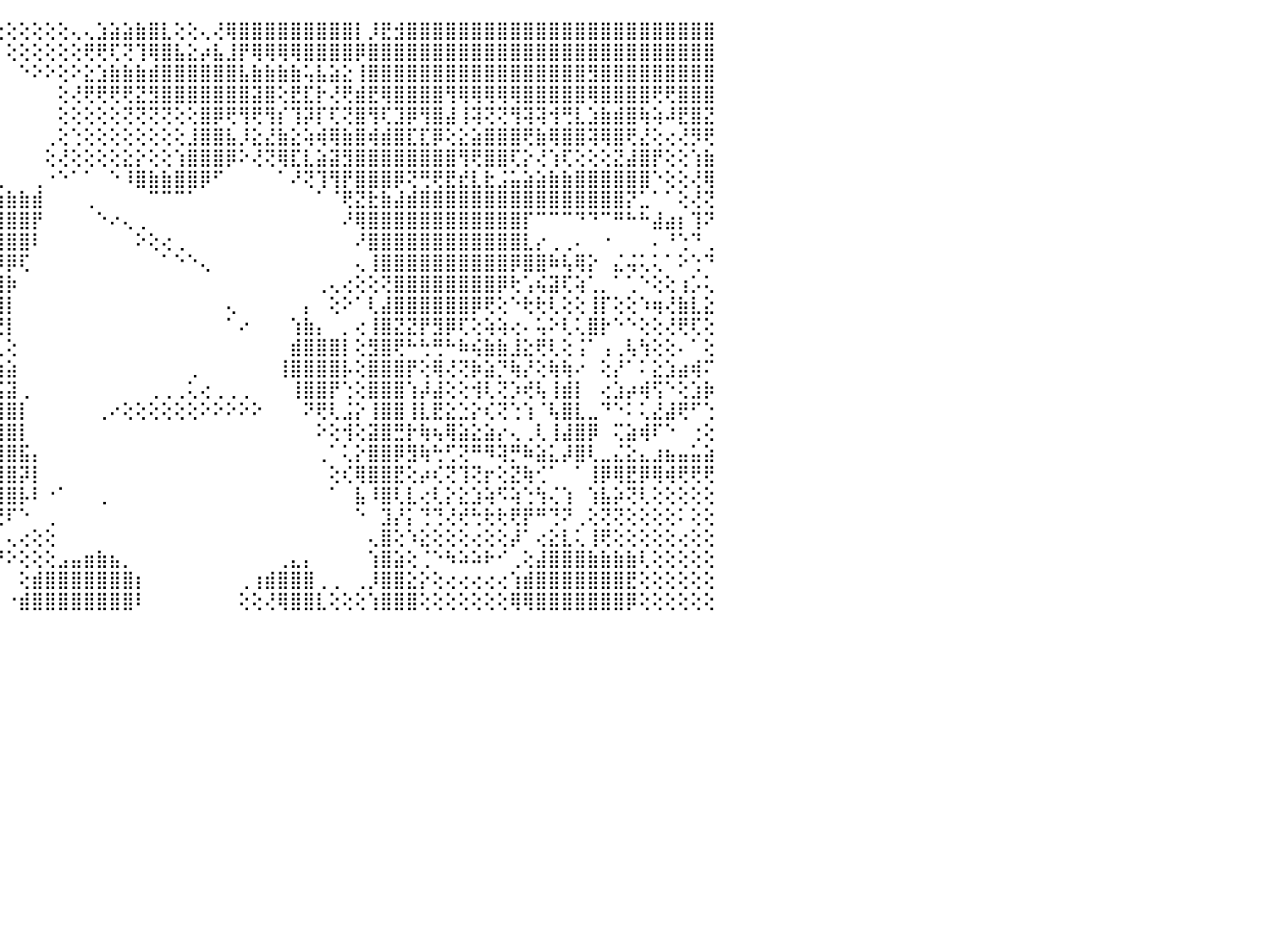

⢕⢕⠑⠀⠀⠀⠀⠀⠀⠀⠀⢀⠀⠀⠀⠀⣻⣿⣿⣿⣿⣿⣿⡇⢕⢕⢕⣕⣧⣽⢕⢕⢕⢕⢕⠕⠕⠑⠁⠁⠁⠑⢕⢕⢕⢕⢕⢕⢕⢕⢄⢄⣱⣵⣵⣷⣿⣇⢕⢕⢄⢜⢿⣿⣿⣿⣿⣿⣿⣿⣿⣿⡇⡸⣟⣺⣿⣿⣿⣿⣿⣿⣿⣿⣿⣿⣿⣿⣿⣿⣿⣿⣿⣿⣿⣿⣿⣿⣿⣿⠀
⣥⣕⢄⠀⠀⢀⠀⢄⢄⢄⢄⢕⢄⢔⢔⢸⣿⣿⣿⣿⣿⣿⣿⡇⢕⢕⢸⣿⢷⣽⢕⢕⢱⠗⠑⠀⠀⠀⠀⠀⠀⠀⠀⠁⠁⢕⢕⢕⢕⢕⢕⢟⢟⢏⢝⢹⢿⣿⣧⣕⡴⣧⣸⡟⢿⢿⢿⢿⣿⣿⣿⣿⡿⣿⣿⣿⣿⣿⣿⣿⣿⣿⣿⣿⣿⣿⣿⣿⣿⣿⣿⣿⣿⣿⣿⣿⣿⣿⣿⣿⠀
⣿⣿⢕⠕⠕⢜⠔⠑⢑⢓⢑⡕⢕⢕⢕⠑⢹⣿⣿⣿⣿⣿⣿⡇⢕⢕⢕⣱⢵⡷⡕⢄⠀⠀⠀⠀⠀⠀⠀⠀⠀⠀⠀⠀⠀⠀⠑⠕⠕⢕⠕⣕⣱⣷⣷⣷⣾⣿⣿⣿⣿⣿⣿⣧⣷⣷⣷⣷⢥⣧⣵⣕⢸⣿⣿⣿⣿⣿⣿⣿⣿⣿⣿⣿⣿⣿⣿⣿⣿⣿⣻⣿⣿⣿⣿⣿⣿⣿⣿⣿⠀
⣿⣿⡇⢔⢕⢕⢕⢸⡇⣿⣿⡇⢕⢕⢕⢀⢸⣿⣿⣿⣿⣿⣿⣧⣕⡕⢕⢝⣜⡝⢕⠕⠀⠀⠀⠀⠀⠀⠀⠀⠀⠀⠀⠀⠀⠀⠀⠀⠀⢕⢜⢟⢟⢟⢟⣝⣻⣿⣿⣿⣿⣿⣿⣿⣽⣿⢕⣟⣏⡗⢜⢟⣾⣟⢿⣿⣿⣿⣿⢻⢿⢿⢿⢿⢿⣿⣿⣿⣿⣿⢿⣿⣿⣿⣿⢟⢟⣿⣿⣿⠀
⣿⣿⡇⢕⢕⢕⢕⢜⣿⢿⡏⡇⢕⢕⢕⢕⢜⣿⣻⣿⣿⣿⣿⣿⣯⡧⢕⣿⢻⡇⢕⢔⢄⣄⡀⠀⠀⠀⠀⠀⠀⠀⠀⠀⠀⠀⠀⠀⠀⢕⢕⢕⢕⢕⢝⢝⢝⢝⢕⢕⣿⡿⢟⢻⢟⢻⡎⢹⡽⡏⢏⢝⣿⢻⢏⣹⡿⢻⣿⣼⢸⢽⢝⢝⢻⢽⢽⢺⢛⣇⣱⣷⣾⣿⢷⢵⠼⣟⣿⣝⠀
⣿⣟⢿⢕⢕⢕⢕⡕⡏⢜⢕⢕⢕⢕⢕⢕⢱⣿⣯⣿⣿⣿⣿⣿⢕⢕⢕⢝⢸⡇⢕⢕⢕⢻⣿⡇⠀⠀⢀⢀⢀⠀⠀⠀⠀⠀⠀⠀⢀⢕⢑⢕⢕⢕⢕⢕⢕⢕⢕⣸⣿⣿⣧⡸⣕⣜⣷⣕⢵⢾⢿⣷⣿⢾⣾⣿⣏⣏⡿⢕⣕⣵⣿⣿⣿⢟⣷⢿⣿⣿⢽⢿⣿⢟⣜⢕⢔⢜⡻⢟⠀
⢟⢫⢿⢕⢔⢕⢕⢔⢔⢔⢔⢔⢕⢕⢕⢕⠄⢿⣿⣿⣿⣿⣿⣿⣧⢕⢕⢕⢸⣿⠕⠱⣾⣾⣿⣧⢄⣵⣷⢑⡇⢄⠀⠀⠀⠀⠀⠀⢕⢜⢕⢕⢕⢕⣕⡕⢕⢕⢱⣿⣿⣿⡿⠕⢜⢝⢿⣏⣇⣵⣽⣻⣿⣿⣿⣿⣿⣿⣿⣿⢻⢟⣿⣿⢏⡕⢜⢱⢏⢕⢕⢕⣝⣼⣿⡟⢕⢕⢱⣷⠀
⣥⣴⢕⢕⣁⠐⣿⣿⢕⢕⢕⠕⠕⢕⢑⢀⠀⢸⣿⣿⣿⣿⣏⡟⠃⠁⢁⢕⢸⣿⠀⠁⢁⢹⣿⣿⣵⣿⡿⢟⢕⢕⣕⢄⢀⠀⠀⢀⠐⠑⠁⠁⠀⠑⠸⣿⣷⣷⣿⣿⡿⠋⠀⠀⠀⠀⠁⠜⢝⢹⢻⡟⣿⣿⣿⡿⢝⢛⢟⣟⣞⣇⣗⣨⣥⣵⣵⣷⣷⣿⣿⣿⣿⣿⣿⠑⢕⢕⢜⢿⠀
⣿⣿⢕⢕⠙⠱⠕⠟⣕⠔⠰⠵⠇⠁⢀⠁⠕⢜⡟⢛⢿⢿⠿⢷⡆⢀⠳⣵⡜⣿⡔⠀⠁⢸⡿⢿⢟⢟⢟⢔⢾⣿⣿⣿⣷⣷⣷⣾⠀⠀⠀⢀⠀⠀⠀⠀⠉⠉⠉⠁⠀⠀⠀⠀⠀⠀⠀⠀⠀⠁⠈⢟⣝⣗⣷⣼⣾⣿⣿⣿⣿⣿⣿⣿⣿⣿⣿⣿⣿⣿⣿⣿⣿⡝⣁⠁⠁⢕⢜⢝⠀
⠅⠅⢕⢕⢄⢄⢄⢄⢝⢀⠀⠄⢀⠀⠤⠀⢄⣱⣷⣧⣕⢱⣅⢼⢇⢕⠀⢈⣿⣽⣧⡔⢕⢕⢑⢜⢕⢕⢕⢕⢕⣽⣿⣿⣿⣿⣿⡟⠀⠀⠀⠀⠑⠔⢄⢀⠀⠀⠀⠀⠀⠀⠀⠀⠀⠀⠀⠀⠀⠀⠀⠜⢿⣿⣿⣿⣿⣿⣿⣿⣿⣿⣿⣿⣿⡏⠉⠉⠉⠙⠙⠉⠛⠓⠓⣼⣴⡆⢹⠝⠀
⠀⢔⢳⣷⣷⣷⣷⣵⣵⣵⣵⣷⣷⣷⣶⢷⢷⢕⢬⡍⣙⢳⠦⠔⢱⢥⢔⢘⣿⡿⢿⢏⣱⣽⣽⠗⠁⠀⠀⠀⠁⠟⢿⣿⣿⣿⣿⠇⠀⠀⠀⠀⠀⠀⠀⠕⢕⢔⢀⠀⠀⠀⠀⠀⠀⠀⠀⠀⠀⠀⠀⠀⠜⣿⣿⣿⣿⣿⣿⣿⣿⣿⣿⣿⣿⣇⡔⢀⢀⠄⠀⠐⠀⠀⠀⠄⠘⢑⠙⢀⠀
⣧⣿⣿⣿⣿⣿⣿⣿⣿⣿⣿⣿⣿⣿⣿⡿⢷⢇⢔⢔⣄⣄⣔⣰⣵⣵⣵⣕⣕⣵⣴⣼⣿⡟⠁⠀⠀⠀⠀⠀⠀⠀⢕⢝⡻⡿⢏⠀⠀⠀⠀⠀⠀⠀⠀⠀⠀⠁⠑⠑⢄⠀⠀⠀⠀⠀⠀⠀⠀⠀⠀⠀⢄⢸⣿⣿⣿⣿⣿⣿⣿⣿⣿⣿⡿⣿⣿⠷⢧⢿⡕⠀⣌⢬⢅⢅⠁⠕⢑⠙⠀
⣿⣿⣿⣿⣿⣿⣿⣿⣿⣿⣿⣿⣿⣿⣿⣗⣕⣱⣽⣥⣶⣿⣿⣿⣿⣿⣿⣿⣿⣿⣿⣿⣿⡇⠀⠀⠀⠀⠀⠀⠀⠀⣿⣷⣾⡷⠀⠀⠀⠀⠀⠀⠀⠀⠀⠀⠀⠀⠀⠀⠀⠀⠀⠀⠀⠀⠀⠀⠀⢀⢄⢔⢕⢕⢝⣿⣿⣿⣿⣿⣿⣿⣿⡿⢗⢡⢮⣽⢏⢵⢁⡀⠁⢁⠑⢕⢕⢰⡡⢅⠀
⣿⣿⣿⣿⣿⣿⣿⣿⣿⣿⣿⣿⣿⣿⣿⣿⣿⣿⣿⣿⣿⣿⣿⣿⣿⣿⣿⣿⣿⣿⣿⣿⠟⠁⠀⠀⠀⠀⠀⠀⠀⠀⢻⣿⣿⡇⠀⠀⠀⠀⠀⠀⠀⠀⠀⠀⠀⠀⠀⠀⠀⠀⢄⠀⠀⠀⠀⠀⡄⠀⢕⠕⠁⢇⣼⣿⣿⣿⣿⣿⣿⡿⢟⢕⠑⢗⢗⢇⢕⢕⢸⡏⢕⢕⠱⢶⢜⣷⣇⣕⠀
⣿⣿⣿⣿⣿⣿⣿⣿⣿⡟⢟⢗⢏⢻⣿⣿⣿⣿⣿⣿⣿⣿⣿⣿⣿⣿⣿⣿⣿⣿⣿⠇⠀⠀⠀⠀⠀⠀⠀⠀⠀⠀⠘⢿⢟⡇⠀⠀⠀⠀⠀⠀⠀⠀⠀⠀⠀⠀⠀⠀⠀⠀⠁⠔⠀⠀⠀⢱⣷⡄⠀⡀⢔⢸⣿⣝⣝⡟⣻⡿⢏⢕⢵⢵⢔⠄⢥⠕⢇⢅⣿⡗⠑⠑⢕⢕⢜⢟⢏⢕⠀
⣿⣿⣿⣿⣿⣿⣿⣿⣿⣧⢕⢕⢕⢕⢝⢿⣿⣿⣿⣿⣿⣿⣿⣿⣿⣿⣿⣿⣿⣿⠇⠀⠀⠀⠀⠀⠀⠀⠀⠀⠀⠀⠅⢸⢄⢕⠀⠀⠀⠀⠀⠀⠀⠀⠀⠀⠀⠀⠀⠀⠀⠀⠀⠀⠀⠀⠀⣾⣿⣿⣿⡇⢕⣻⣿⢟⠓⢓⢛⠓⠷⢮⣷⣷⣸⣕⢟⢇⢕⢨⠁⢠⢀⢧⢳⢕⢕⠄⠁⢕⠀
⣿⣿⣿⣿⣿⣿⣿⣿⣿⣿⣇⢂⠀⢕⢅⠈⢿⣿⣿⣿⣿⣿⣿⣿⣿⣿⣿⣿⡿⠋⠀⠀⠀⠀⠀⠀⠀⠀⠀⠀⠀⢀⡀⢜⣷⣵⠀⠀⠀⠀⠀⠀⠀⠀⠀⠀⠀⠀⠀⢀⠀⠀⠀⠀⠀⠀⢸⣿⣿⣿⣿⡧⢕⣿⣿⣿⡟⢕⢿⢜⢝⡷⣵⡙⢷⡜⢕⢷⢷⠔⠀⢕⡜⠁⠅⣕⣱⣴⢾⠍⠀
⣿⣿⣿⣿⣿⣿⣿⣿⣿⣿⣿⣧⡄⠑⢕⢔⢼⣿⣿⣿⣿⣿⣿⣿⣿⡿⡿⠏⠁⠀⠀⠀⠀⠀⠀⠀⠀⠀⠀⠀⠀⢸⣿⣿⣯⣽⢀⠀⠀⠀⠀⠀⠀⠀⠀⠀⢀⢀⢀⢅⢔⢀⢀⢀⠀⠀⠀⢸⣿⣿⡟⢑⢕⣿⣿⣿⢱⡼⣼⢕⢕⢺⢇⢝⡱⢞⢧⢸⣾⡇⠀⢔⣱⡴⢾⢫⠑⢕⣱⡷⠀
⣿⣿⣿⣿⣿⣿⣿⣿⣿⣿⣿⣿⣿⣷⣄⢅⢕⢻⣿⣿⡟⠋⠁⠀⠁⠁⠀⠀⠀⠀⠀⠀⠀⠀⠀⠀⠀⠀⠀⠀⠀⢸⣿⣿⣿⣿⡇⠀⠀⠀⠀⠀⢀⠔⢕⢕⢕⢕⢕⢕⠕⠕⠕⠕⠕⠀⠀⠀⠝⢟⢇⣨⡕⢸⣿⣿⢸⣇⣟⣕⣑⡕⢎⢝⢑⢱⠈⢧⣿⣇⣀⠙⠑⠅⢅⣜⣼⢟⠋⢑⠀
⣿⣿⣿⣿⣿⣿⣿⣿⣿⣿⣿⣿⣿⣿⣿⣧⡕⢜⠟⣭⣥⡀⠀⠀⠀⠀⠀⠀⠀⠀⠀⠀⠀⠀⠀⠀⠀⠀⠀⠀⠀⢸⣿⣿⣿⣿⡇⠀⠀⠀⠀⠀⠀⠀⠀⠀⠀⠀⠀⠀⠀⠀⠀⠀⠀⠀⠀⠀⠀⠕⢕⢺⢕⣽⣿⣛⡗⢷⢦⢿⣵⣕⣵⡔⢄⢀⢇⢸⣼⣿⡿⠀⢍⣵⢾⠏⠑⠀⢐⢕⠀
⣿⣿⣿⣿⣿⣿⣿⣿⣿⣿⣿⣿⣿⣿⣿⣿⣿⡔⠀⢻⣿⡇⠀⠀⠀⠀⠀⠀⠀⠀⠀⠀⠀⣄⢕⢿⠀⠀⠀⠀⠀⢸⣿⣿⣿⣿⣯⡄⠀⠀⠀⠀⠀⠀⠀⠀⠀⠀⠀⠀⠀⠀⠀⠀⠀⠀⠀⠀⠀⢀⠁⢅⡕⣿⣿⡿⣻⢷⢓⢋⢝⠛⠻⢽⡛⠷⣵⣅⡼⣿⢇⣀⣌⣕⣄⣰⣦⣤⣥⣵⠀
⣿⣿⣿⣿⣿⣿⣿⣿⣿⣿⣿⣿⣿⣿⣿⣿⢿⢟⢄⢜⢟⢇⢄⢄⢀⢀⢀⣄⣠⣤⣄⢜⣷⣿⢗⢈⢄⠀⠀⠀⠀⢸⣿⣿⣿⣿⡽⡇⠀⠀⠀⠀⠀⠀⠀⠀⠀⠀⠀⠀⠀⠀⠀⠀⠀⠀⠀⠀⠀⠀⢕⢎⢿⣿⣿⣟⢕⡴⢎⢝⢹⢝⡖⢕⣝⢷⢊⠁⠀⠁⢸⡿⢿⣟⡿⢿⢾⢟⢟⢟⠀
⣿⣿⣿⣿⣿⣿⣿⣿⣿⣿⣿⣿⣿⣿⡏⢕⣕⡕⢱⣱⣿⡿⢗⡱⣕⣕⢔⢕⢍⢝⢟⢷⢼⡇⠁⠁⠀⠀⠀⠀⠀⢜⣿⣿⣿⣿⡧⠇⠐⠁⠀⠀⢀⠀⠀⠀⠀⠀⠀⠀⠀⠀⠀⠀⠀⠀⠀⠀⠀⠀⠁⠀⣧⠸⣿⢇⣇⢔⢇⡕⣕⣱⢵⠫⢵⢑⢳⢌⢱⠀⢱⣧⡵⢝⢇⢕⢕⢕⢕⢕⠀
⣿⣿⣿⣿⣿⣿⣿⣿⣿⡿⢿⣛⣿⣿⡇⢕⢔⢸⡷⢟⢕⢕⢑⣿⣿⣿⣿⣷⣷⣵⣕⡕⢅⠁⠈⠂⠀⠄⠀⠀⢀⢀⢜⠝⢝⠏⠑⠀⢀⠀⠀⠀⠀⠀⠀⠀⠀⠀⠀⠀⠀⠀⠀⠀⠀⠀⠀⠀⠀⠀⠀⠀⠑⠀⣹⡜⡅⢙⢙⢜⢞⢓⢗⢗⢟⡟⠛⢙⠝⢀⢕⢝⢝⢕⢕⢕⢕⠅⢕⢕⠀
⣿⣿⣿⣿⣿⣿⣿⣿⣿⣿⣿⣿⣿⣿⢕⠕⡞⢸⡇⢕⢕⣱⣼⣿⣿⣿⣿⣿⣿⣿⣿⣿⣷⣧⣴⣄⢀⢀⠀⠀⠁⠀⠁⠀⠀⢄⢔⢕⢕⠀⠀⠀⠀⠀⠀⠀⠀⠀⠀⠀⠀⠀⠀⠀⠀⠀⠀⠀⠀⠀⠀⠀⠀⢄⣿⢕⠱⣕⢕⢕⢕⢔⢕⢕⡼⠁⢔⣕⣇⢅⢸⢟⢕⢕⢕⢕⢕⢔⢕⢕⠀
⣿⣿⣿⣿⣿⣿⣿⣿⣿⣿⣿⣿⣿⣿⡕⢸⢱⣾⡇⢕⣤⣟⣯⣽⣷⣷⣷⣿⣿⣿⣿⣼⣿⣿⣿⣿⣿⣷⣧⣔⡄⢀⠀⠀⠘⠕⢕⢕⢕⣠⣤⣶⣷⣦⡀⠀⠀⠀⠀⠀⠀⠀⠀⠀⠀⠀⢀⣄⡄⠀⠀⠀⠀⢱⣿⣵⢕⢈⠑⠳⠵⠵⠗⠊⢀⢕⣼⣿⣿⣿⣷⣷⣷⣷⢇⢕⢕⢕⢕⢕⠀
⣿⣿⣿⣿⣿⣿⣿⣿⣿⣿⣿⣿⣿⣿⣷⣾⣸⣾⣷⣿⣿⣿⣿⣿⣿⣿⣿⣿⡿⣻⣿⣿⣿⣿⣿⣿⣿⣿⣿⣿⣿⣿⢇⠀⠂⠀⢕⣾⣿⣿⣿⣿⣿⣿⣿⡆⠀⠀⠀⠀⠀⠀⠀⢀⢰⣾⣿⣿⣿⢀⢀⠀⢀⡸⣿⣿⣕⡕⢕⢔⢔⢔⢔⢔⢱⣾⣿⣿⣿⣿⣿⣿⣿⣟⢕⢕⢕⢕⢕⢕⠀
⣿⣿⣿⣿⣿⣿⣿⣿⣿⣿⣿⣿⣿⣿⣿⡇⣿⣿⣿⣿⣿⣿⣿⣿⣿⣿⡿⢏⣼⣿⣿⣿⣿⣿⣿⣿⣿⣿⣿⣿⡿⠃⠀⠀⠀⠐⣾⣿⣿⣿⣿⣿⣿⣿⣿⠇⠀⠀⠀⠀⠀⠀⠀⢕⢕⢜⢿⣿⣿⣇⢕⢕⢕⢱⣿⣿⣿⢕⢕⢕⢕⢕⢕⢕⢿⢿⣿⣿⣿⣿⣿⣿⣿⡿⢕⢕⢕⢕⢕⢕⠀
⠀⠀⠀⠀⠀⠀⠀⠀⠀⠀⠀⠀⠀⠀⠀⠀⠀⠀⠀⠀⠀⠀⠀⠀⠀⠀⠀⠀⠀⠀⠀⠀⠀⠀⠀⠀⠀⠀⠀⠀⠀⠀⠀⠀⠀⠀⠀⠀⠀⠀⠀⠀⠀⠀⠀⠀⠀⠀⠀⠀⠀⠀⠀⠀⠀⠀⠀⠀⠀⠀⠀⠀⠀⠀⠀⠀⠀⠀⠀⠀⠀⠀⠀⠀⠀⠀⠀⠀⠀⠀⠀⠀⠀⠀⠀⠀⠀⠀⠀⠀⠀